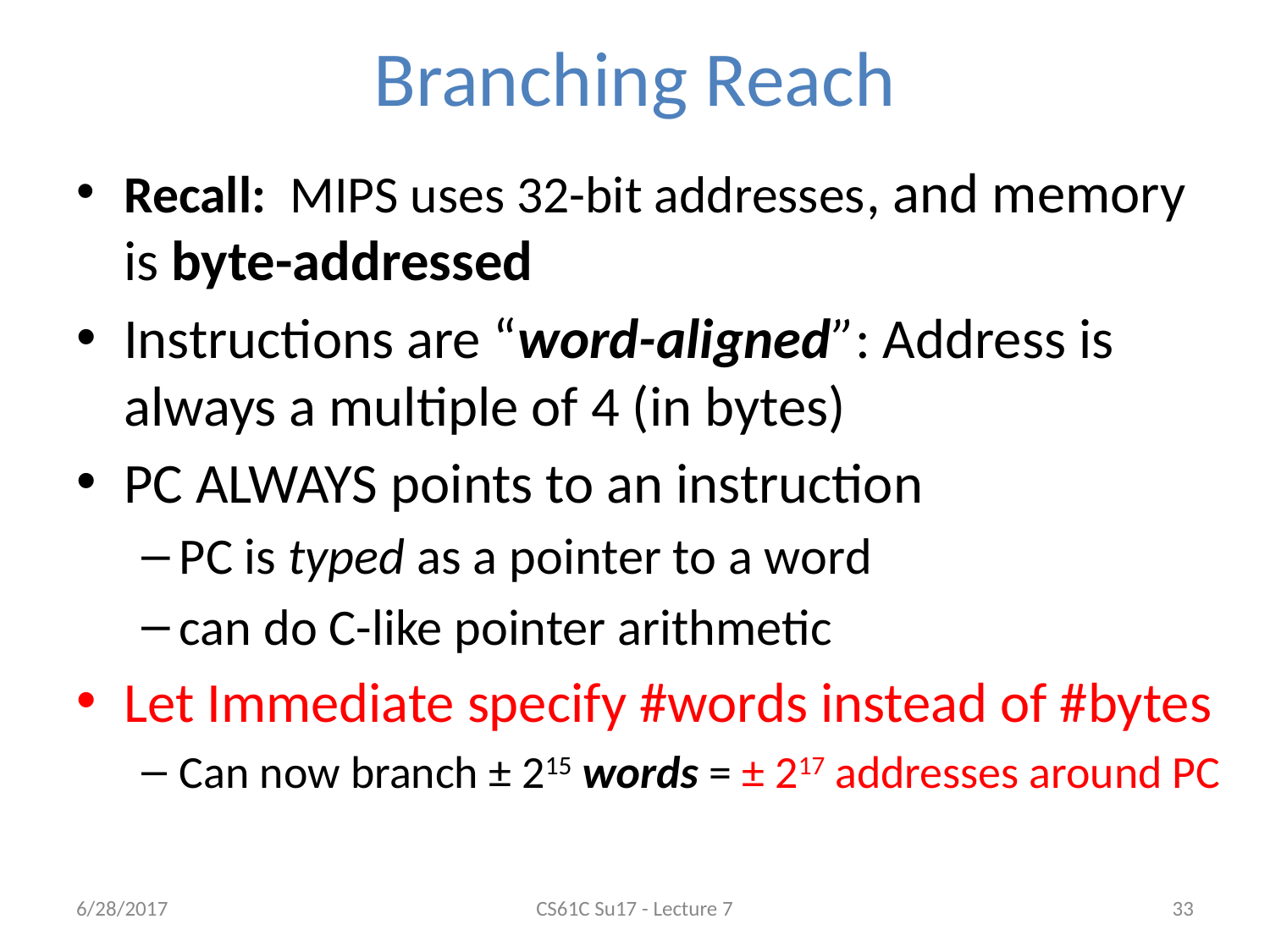

# Branching Reach
Recall:  MIPS uses 32-bit addresses, and memory is byte-addressed
Instructions are “word-aligned”: Address is always a multiple of 4 (in bytes)
PC ALWAYS points to an instruction
PC is typed as a pointer to a word
can do C-like pointer arithmetic
Let Immediate specify #words instead of #bytes
Can now branch ± 215 words = ± 217 addresses around PC
6/28/2017
CS61C Su17 - Lecture 7
33